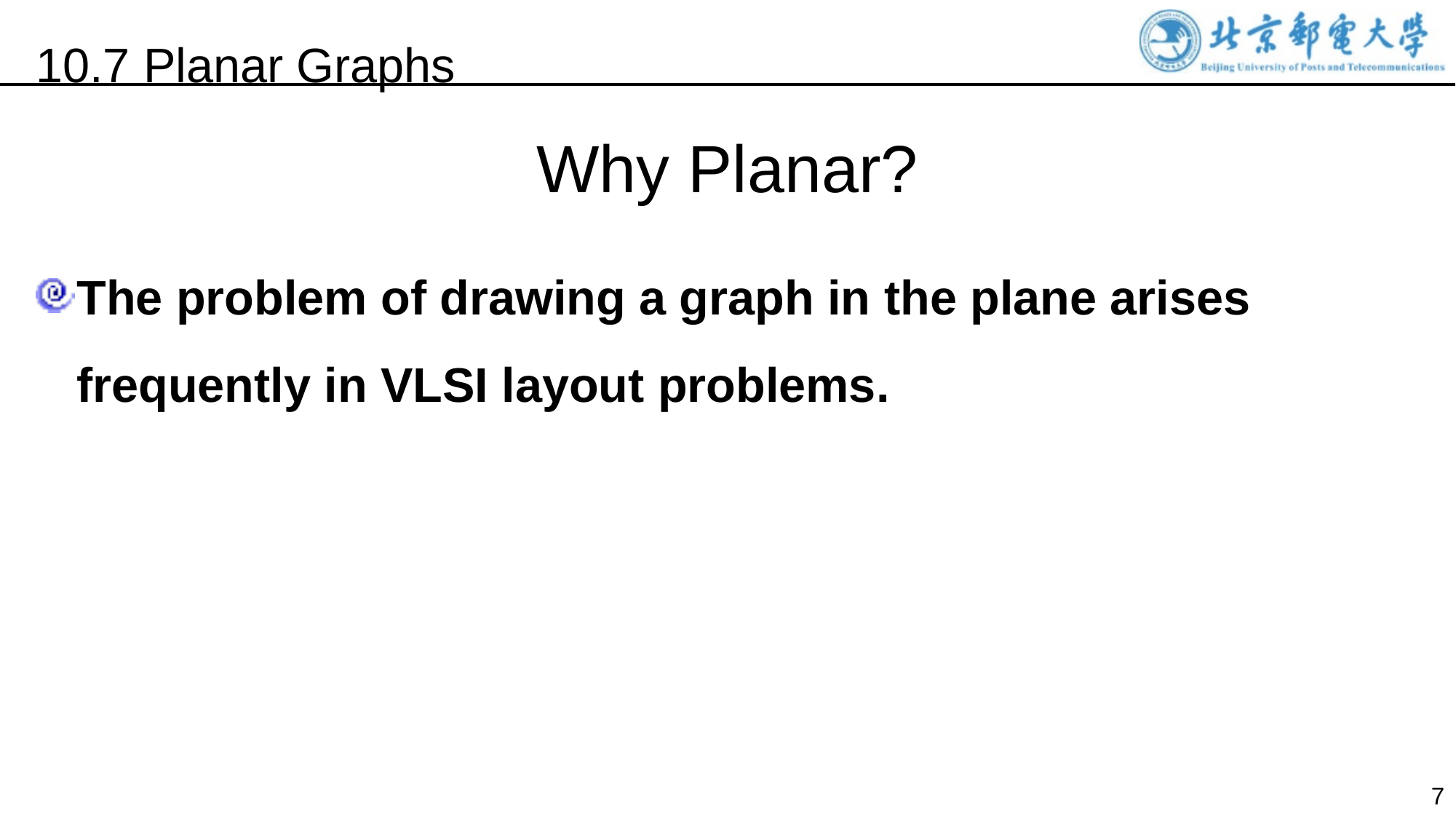

10.7 Planar Graphs
Why Planar?
The problem of drawing a graph in the plane arises frequently in VLSI layout problems.